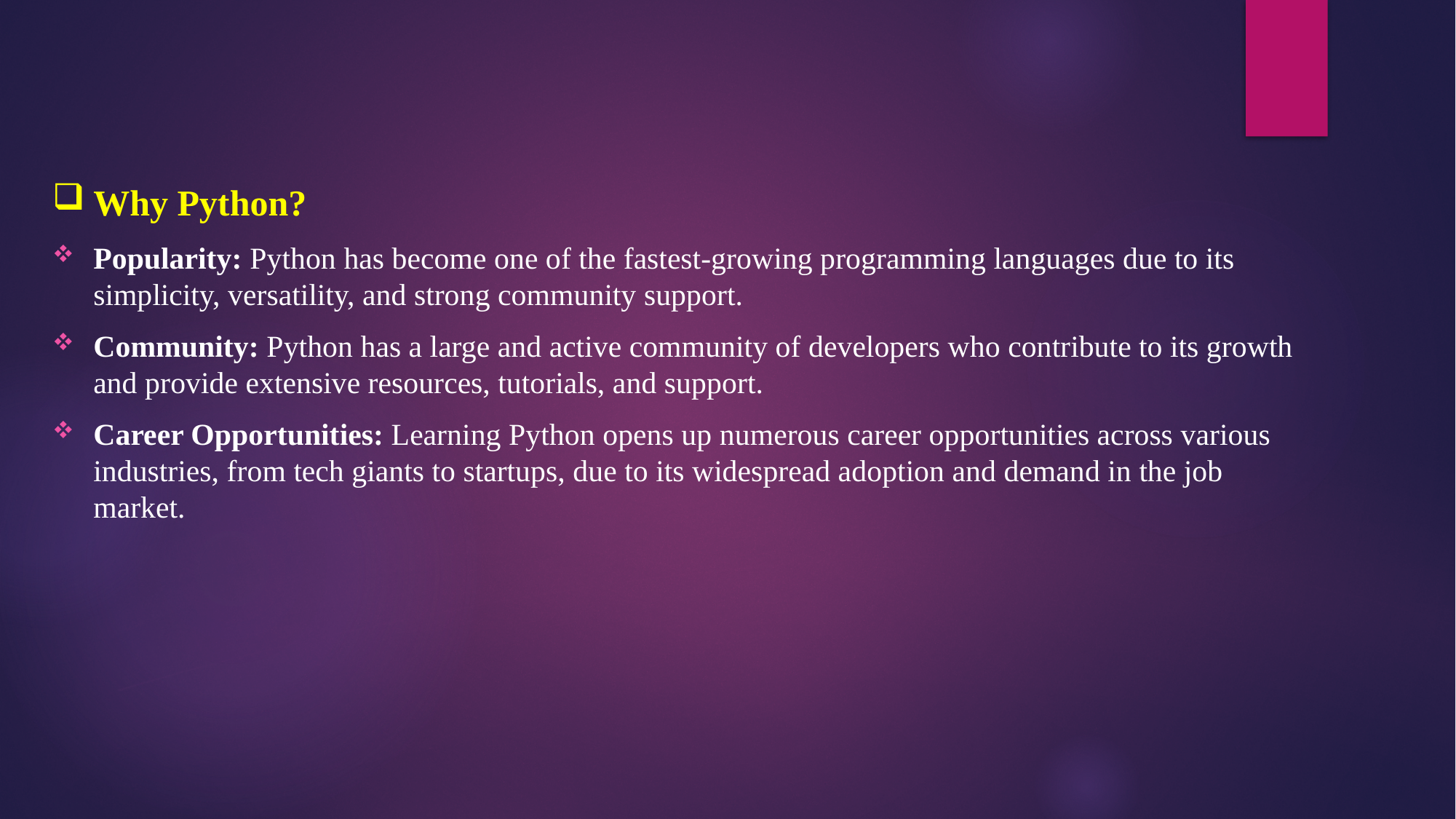

#
Why Python?
Popularity: Python has become one of the fastest-growing programming languages due to its simplicity, versatility, and strong community support.
Community: Python has a large and active community of developers who contribute to its growth and provide extensive resources, tutorials, and support.
Career Opportunities: Learning Python opens up numerous career opportunities across various industries, from tech giants to startups, due to its widespread adoption and demand in the job market.